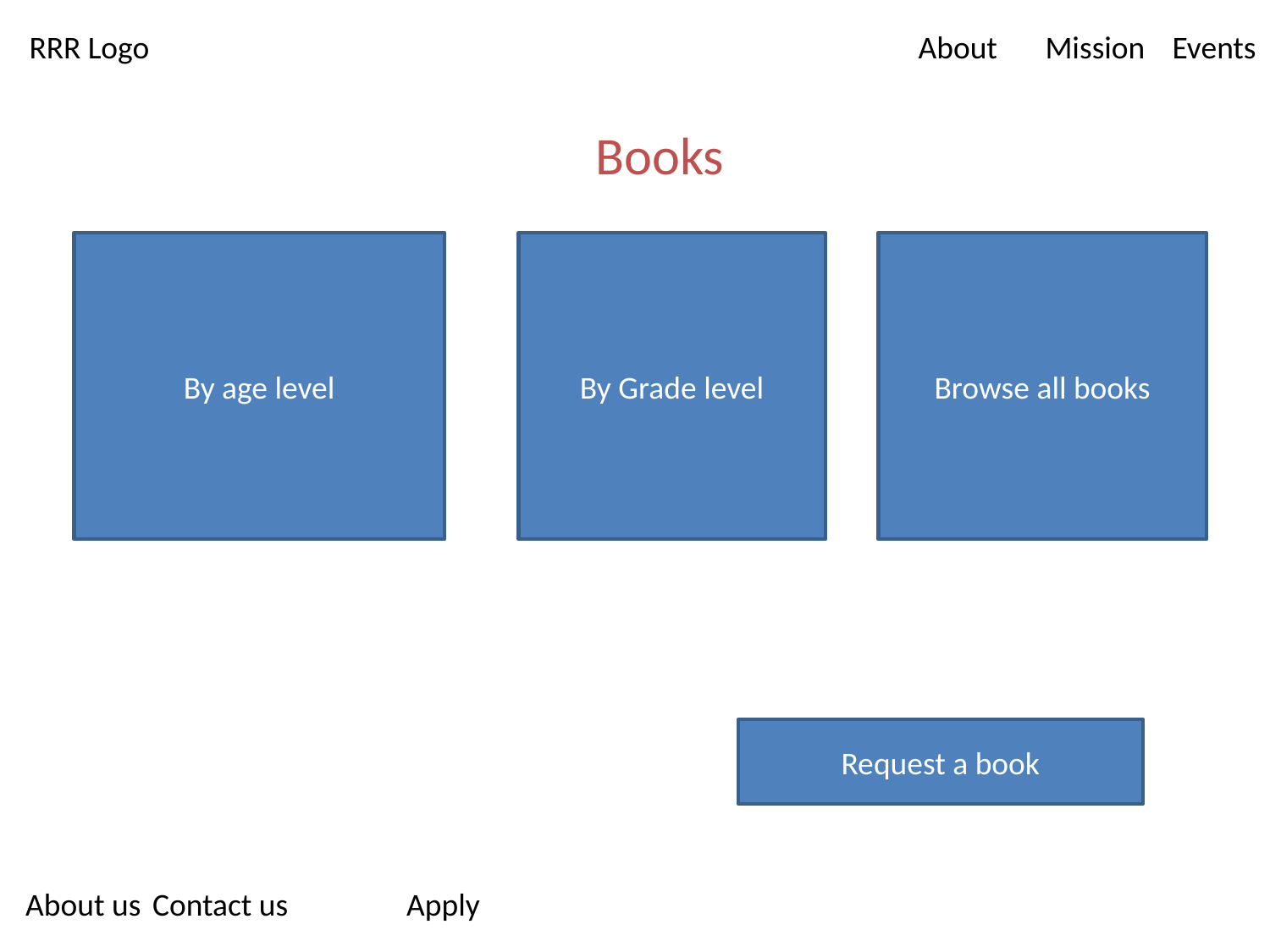

Books
By age level
By Grade level
Browse all books
Request a book